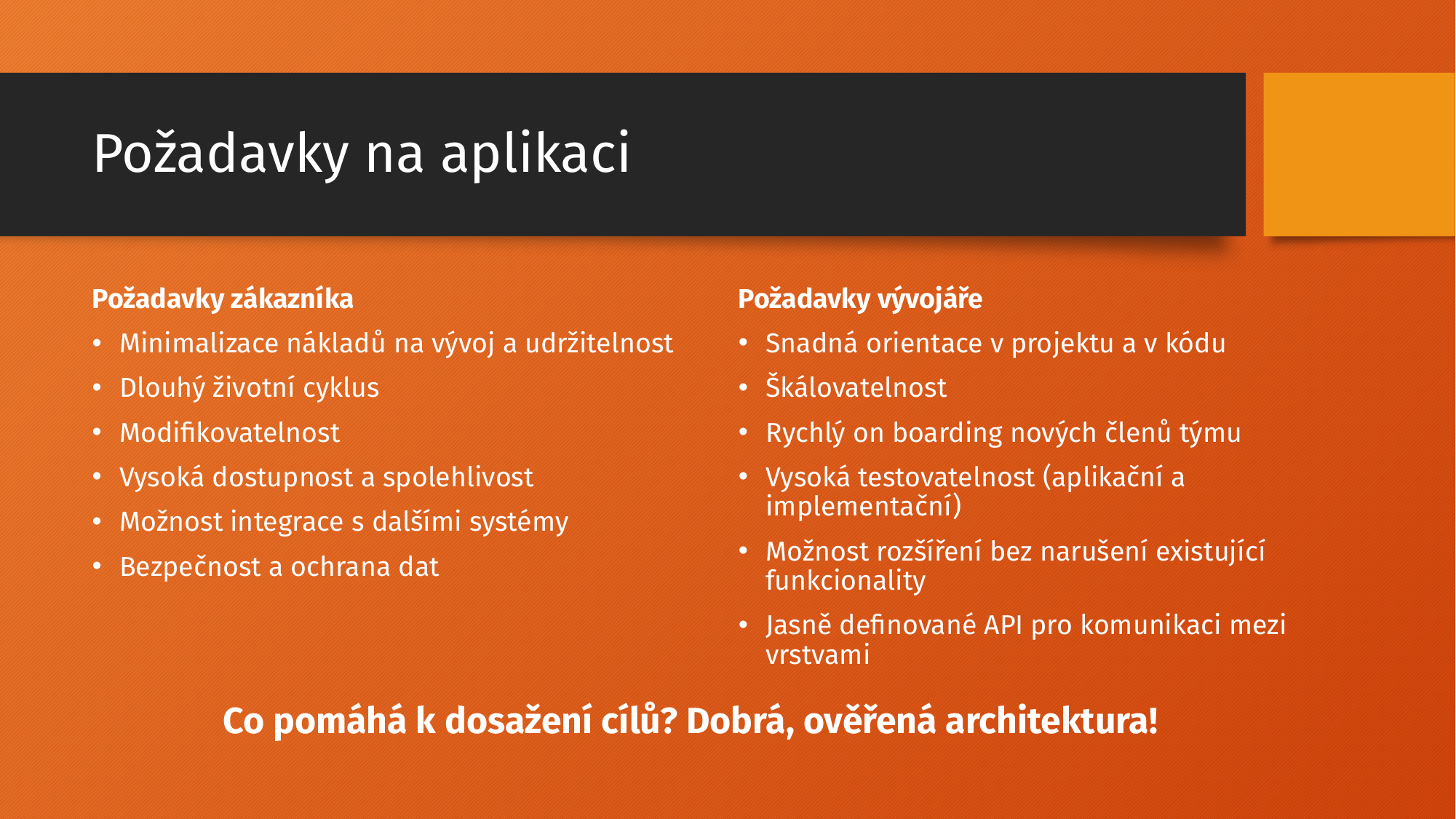

# Požadavky na aplikaci
Požadavky zákazníka
Minimalizace nákladů na vývoj a udržitelnost
Dlouhý životní cyklus
Modifikovatelnost
Vysoká dostupnost a spolehlivost
Možnost integrace s dalšími systémy
Bezpečnost a ochrana dat

Požadavky vývojáře
Snadná orientace v projektu a v kódu
Škálovatelnost
Rychlý on boarding nových členů týmu
Vysoká testovatelnost (aplikační a implementační)
Možnost rozšíření bez narušení existující funkcionality
Jasně definované API pro komunikaci mezi vrstvami
Co pomáhá k dosažení cílů? Dobrá, ověřená architektura!